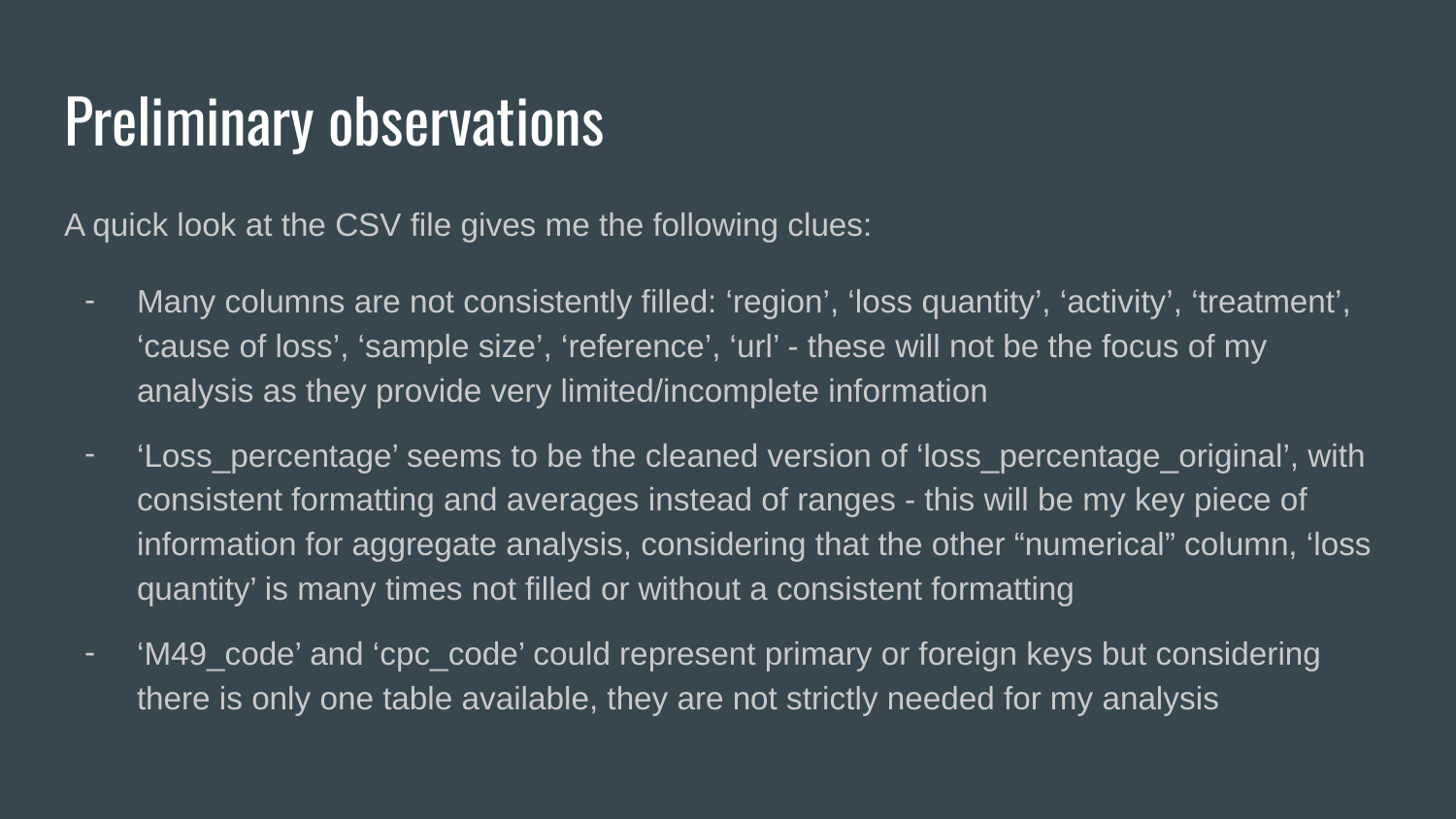

# Preliminary observations
A quick look at the CSV file gives me the following clues:
Many columns are not consistently filled: ‘region’, ‘loss quantity’, ‘activity’, ‘treatment’, ‘cause of loss’, ‘sample size’, ‘reference’, ‘url’ - these will not be the focus of my analysis as they provide very limited/incomplete information
‘Loss_percentage’ seems to be the cleaned version of ‘loss_percentage_original’, with consistent formatting and averages instead of ranges - this will be my key piece of information for aggregate analysis, considering that the other “numerical” column, ‘loss quantity’ is many times not filled or without a consistent formatting
‘M49_code’ and ‘cpc_code’ could represent primary or foreign keys but considering there is only one table available, they are not strictly needed for my analysis